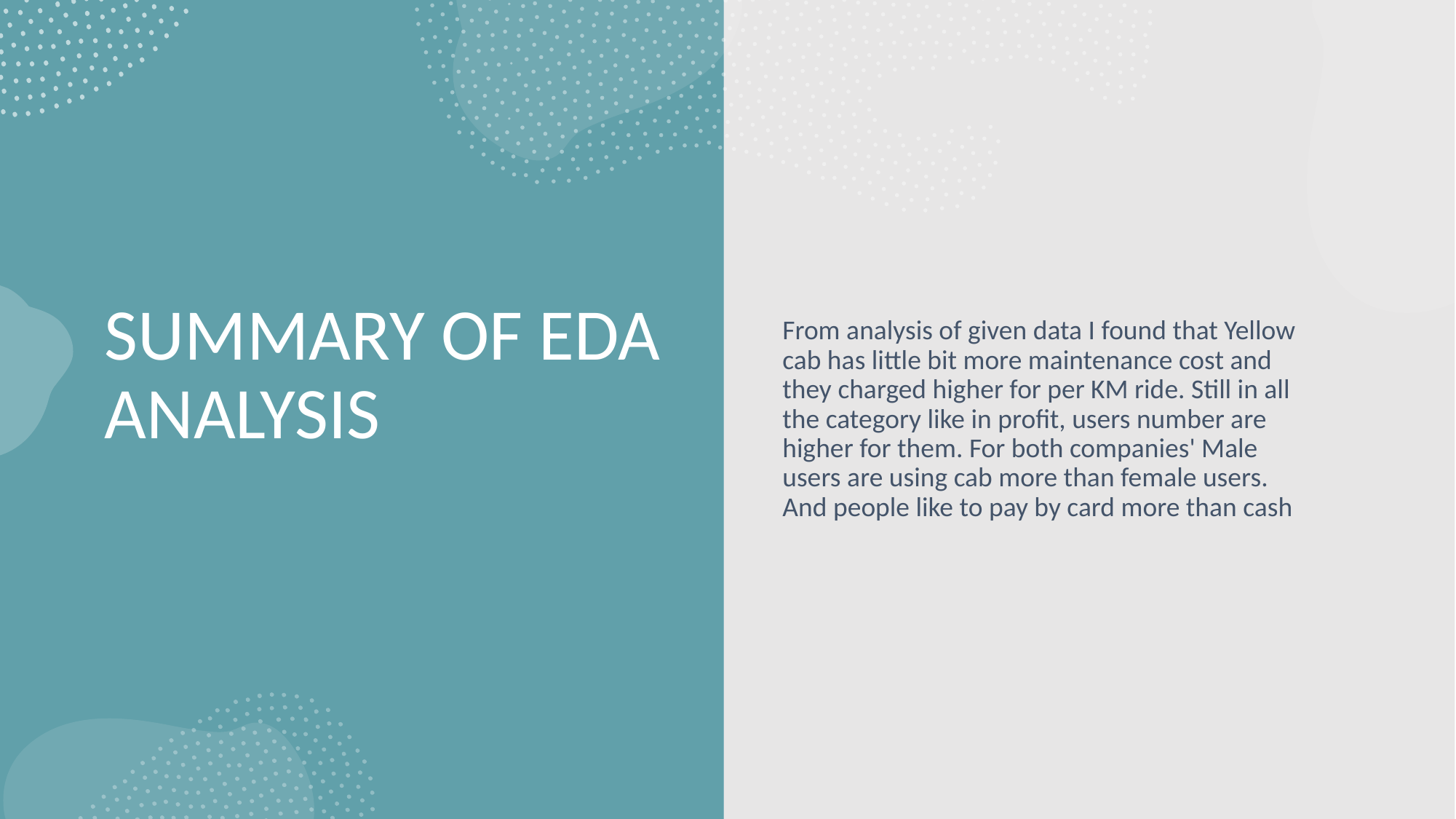

From analysis of given data I found that Yellow cab has little bit more maintenance cost and they charged higher for per KM ride. Still in all the category like in profit, users number are higher for them. For both companies' Male users are using cab more than female users. And people like to pay by card more than cash
# SUMMARY OF EDA ANALYSIS